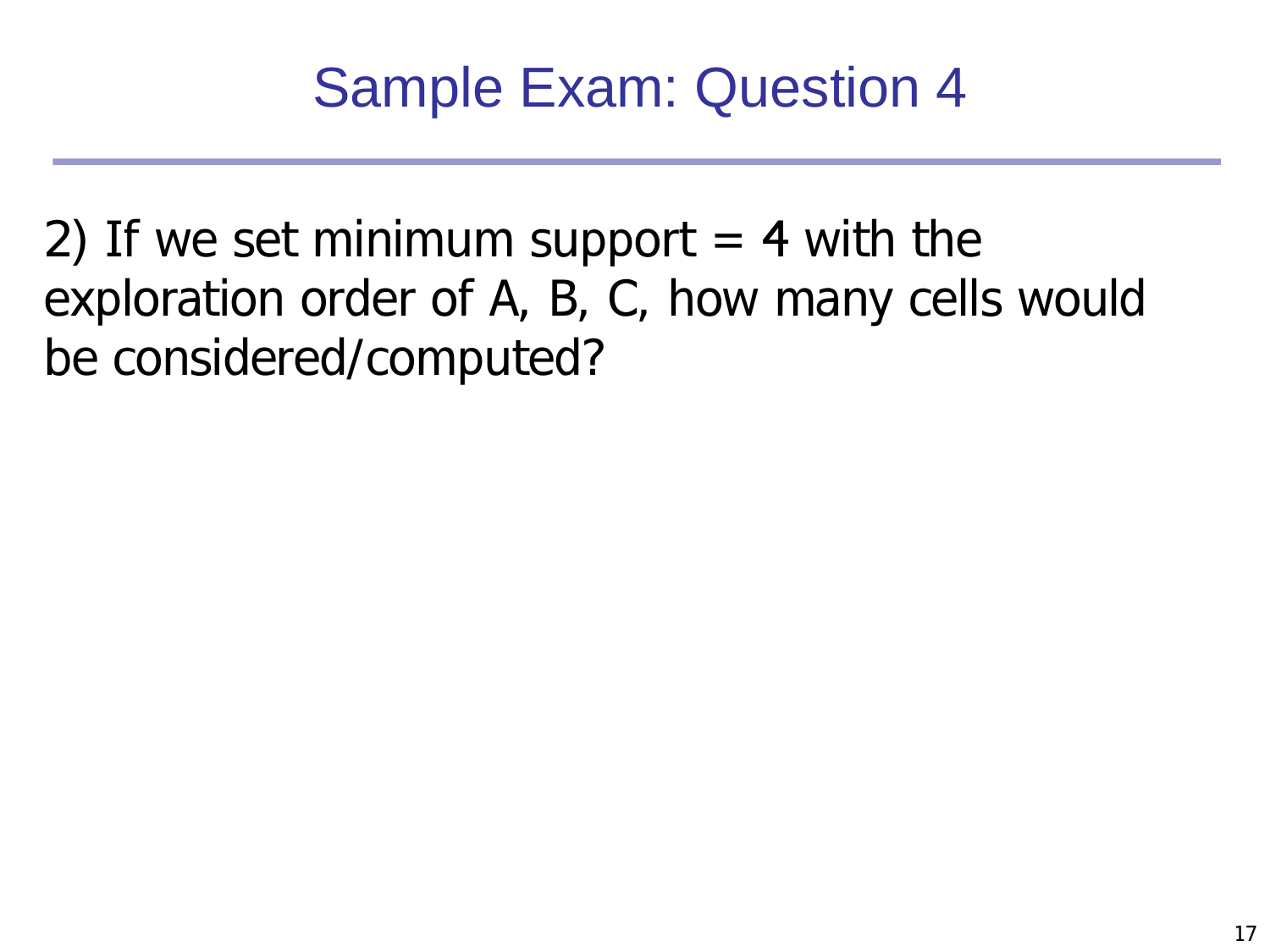

# Sample Exam: Question 4
2) If we set minimum support = 4 with the exploration order of A, B, C, how many cells would be considered/computed?

17